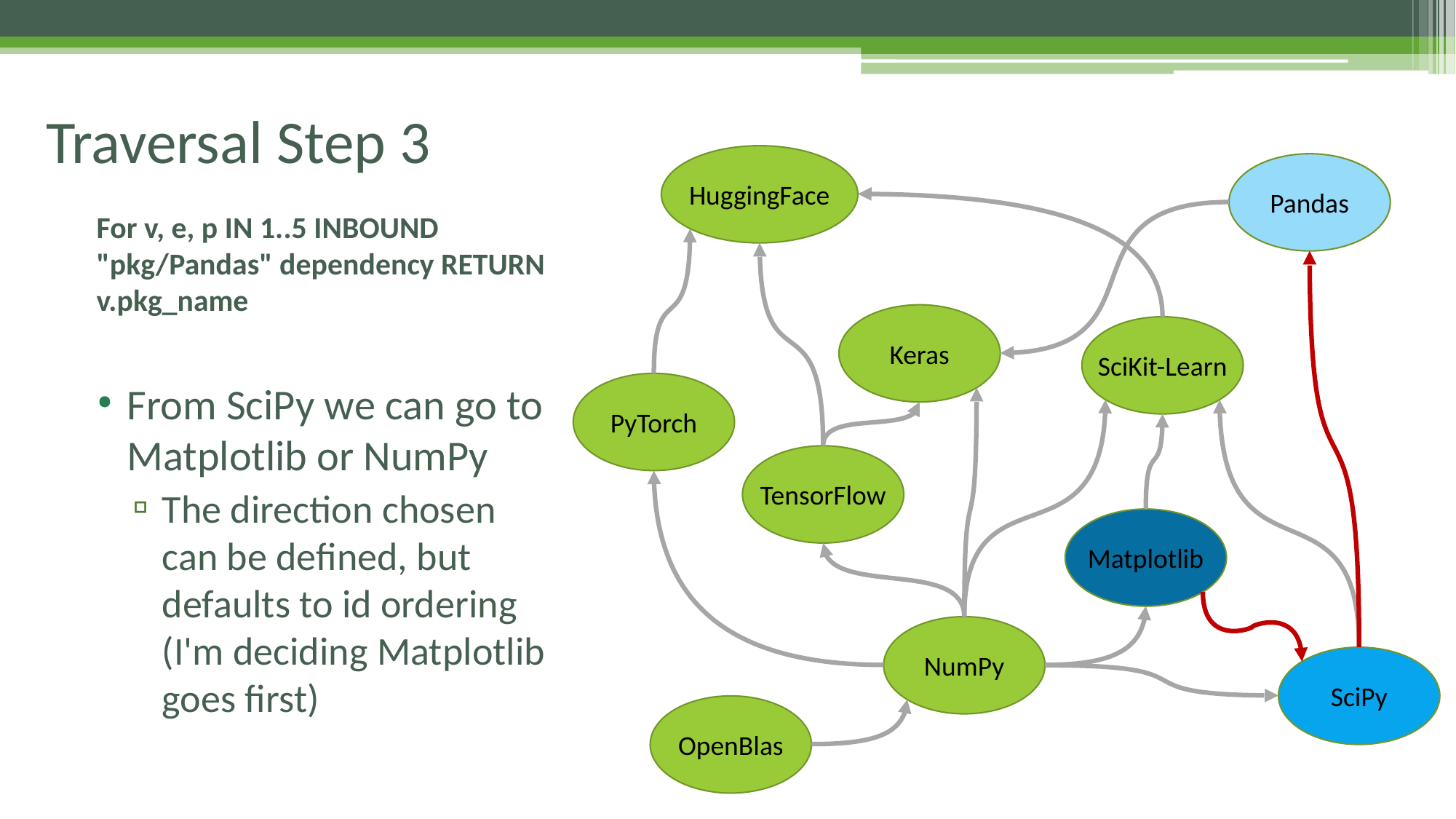

# Traversal Step 3

HuggingFace

Pandas
For v, e, p IN 1..5 INBOUND "pkg/Pandas" dependency RETURN v.pkg_name

From SciPy we can go to Matplotlib or NumPy
The direction chosen can be defined, but defaults to id ordering (I'm deciding Matplotlib goes first)

Keras

SciKit-Learn

PyTorch

TensorFlow

Matplotlib

NumPy

SciPy

OpenBlas